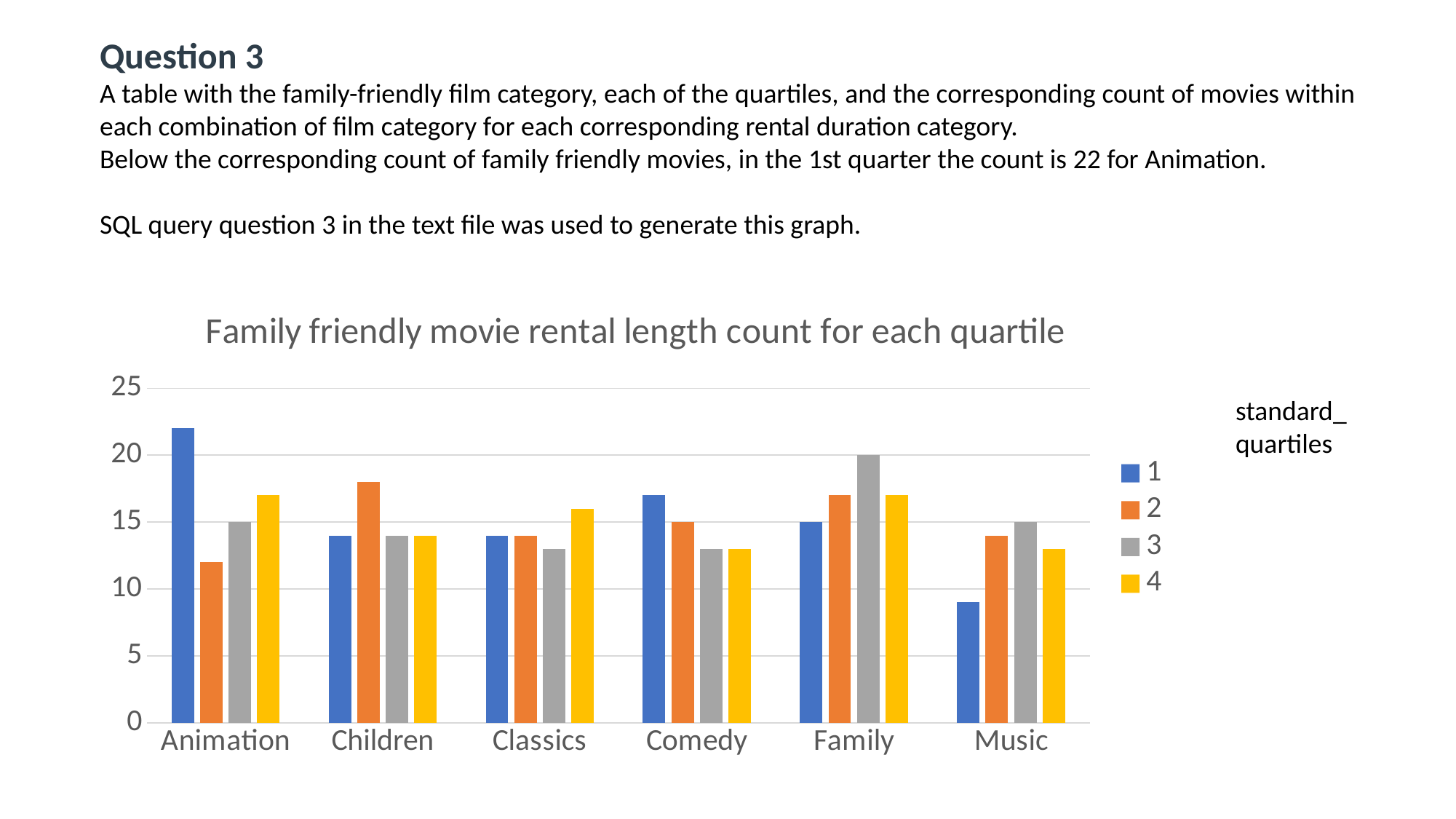

Question 3
A table with the family-friendly film category, each of the quartiles, and the corresponding count of movies within each combination of film category for each corresponding rental duration category.
Below the corresponding count of family friendly movies, in the 1st quarter the count is 22 for Animation.

SQL query question 3 in the text file was used to generate this graph.

### Chart: Family friendly movie rental length count for each quartile

| Category | 1 | 2 | 3 | 4 |
|---|---|---|---|---|
| Animation | 22.0 | 12.0 | 15.0 | 17.0 |
| Children | 14.0 | 18.0 | 14.0 | 14.0 |
| Classics | 14.0 | 14.0 | 13.0 | 16.0 |
| Comedy | 17.0 | 15.0 | 13.0 | 13.0 |
| Family | 15.0 | 17.0 | 20.0 | 17.0 |
| Music | 9.0 | 14.0 | 15.0 | 13.0 |
standard_ quartiles